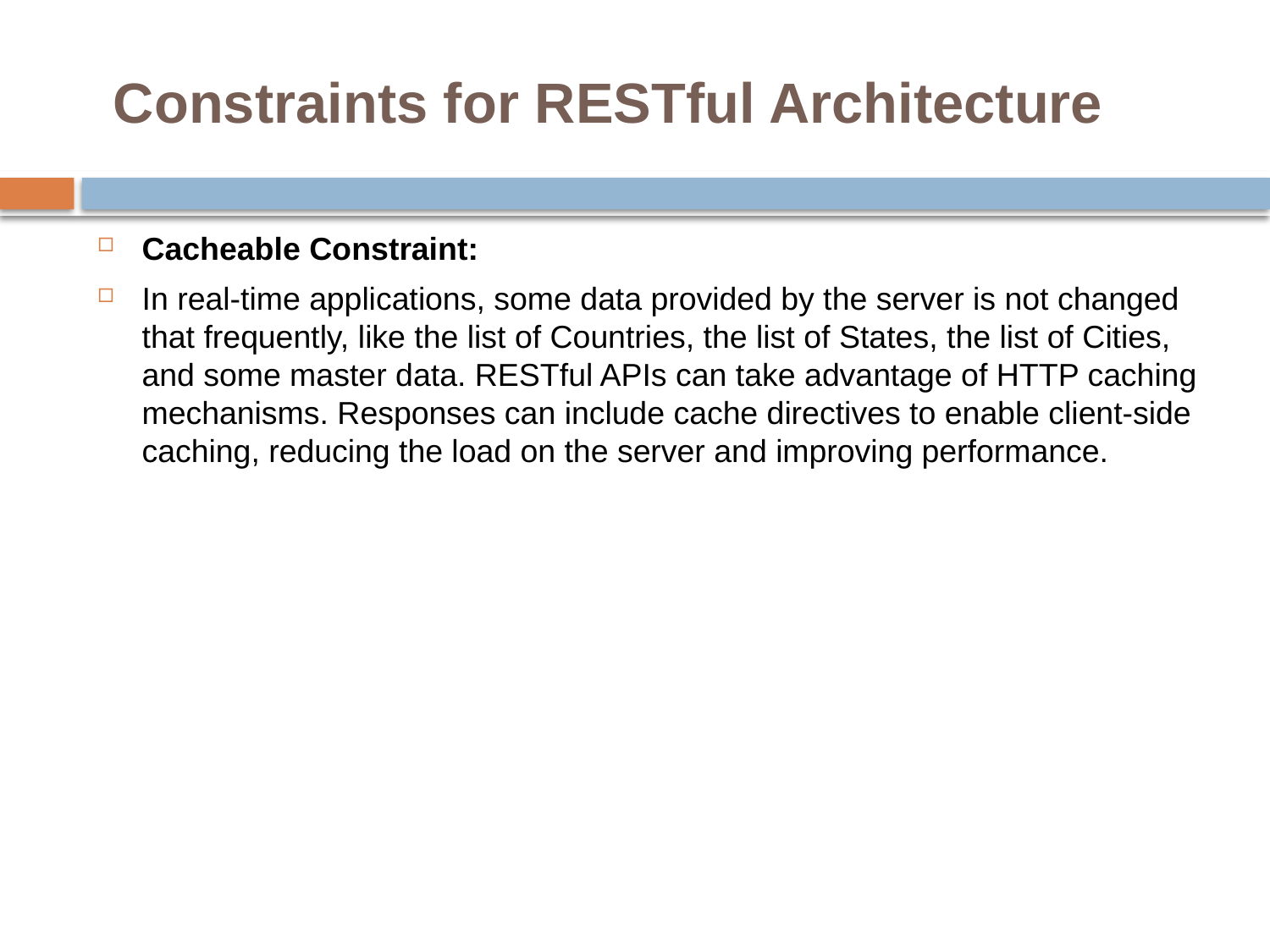

# Constraints for RESTful Architecture
Cacheable Constraint:
In real-time applications, some data provided by the server is not changed that frequently, like the list of Countries, the list of States, the list of Cities, and some master data. RESTful APIs can take advantage of HTTP caching mechanisms. Responses can include cache directives to enable client-side caching, reducing the load on the server and improving performance.